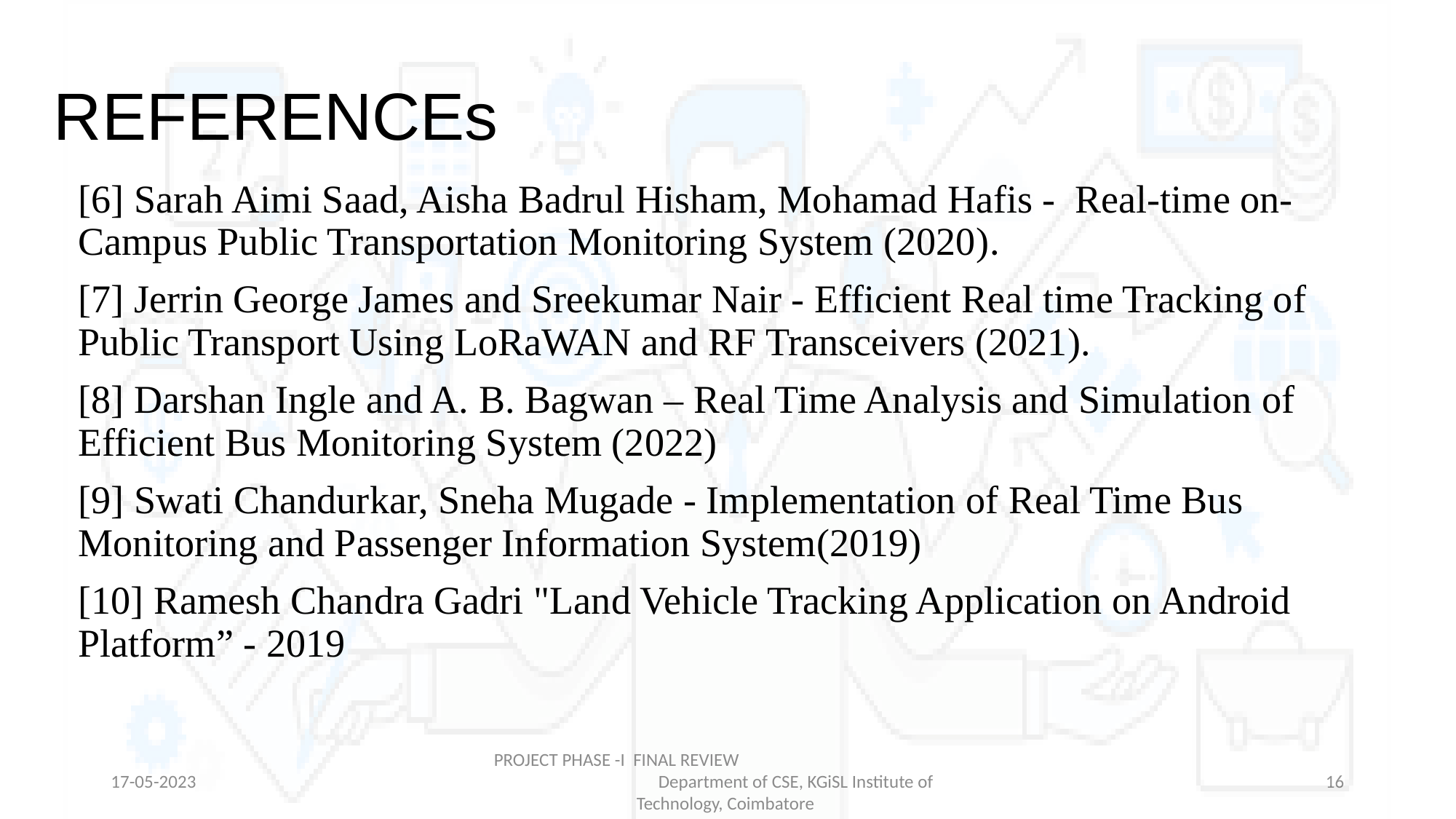

# REFERENCEs
[6] Sarah Aimi Saad, Aisha Badrul Hisham, Mohamad Hafis -  Real-time on-Campus Public Transportation Monitoring System (2020).
[7] Jerrin George James and Sreekumar Nair - Efficient Real time Tracking of Public Transport Using LoRaWAN and RF Transceivers (2021).
[8] Darshan Ingle and A. B. Bagwan – Real Time Analysis and Simulation of Efficient Bus Monitoring System (2022)
[9] Swati Chandurkar, Sneha Mugade - Implementation of Real Time Bus Monitoring and Passenger Information System(2019)
[10] Ramesh Chandra Gadri "Land Vehicle Tracking Application on Android Platform” - 2019

17-05-2023
PROJECT PHASE -I  FINAL REVIEW                                                                                       Department of CSE, KGiSL Institute of Technology, Coimbatore
16